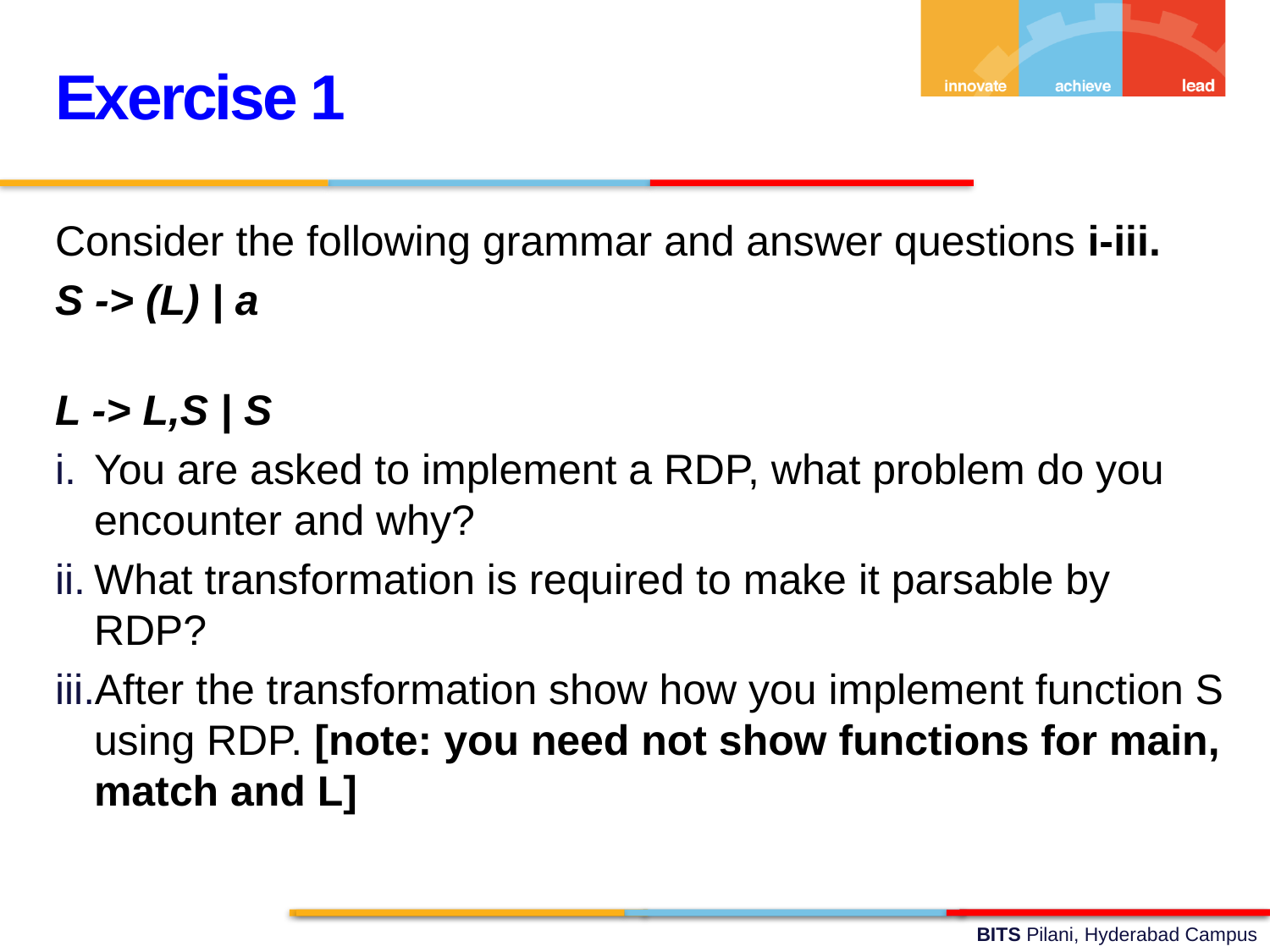

Exercise 1
Consider the following grammar and answer questions i-iii.
S -> (L) | a
L -> L,S | S
You are asked to implement a RDP, what problem do you encounter and why?
What transformation is required to make it parsable by RDP?
After the transformation show how you implement function S using RDP. [note: you need not show functions for main, match and L]